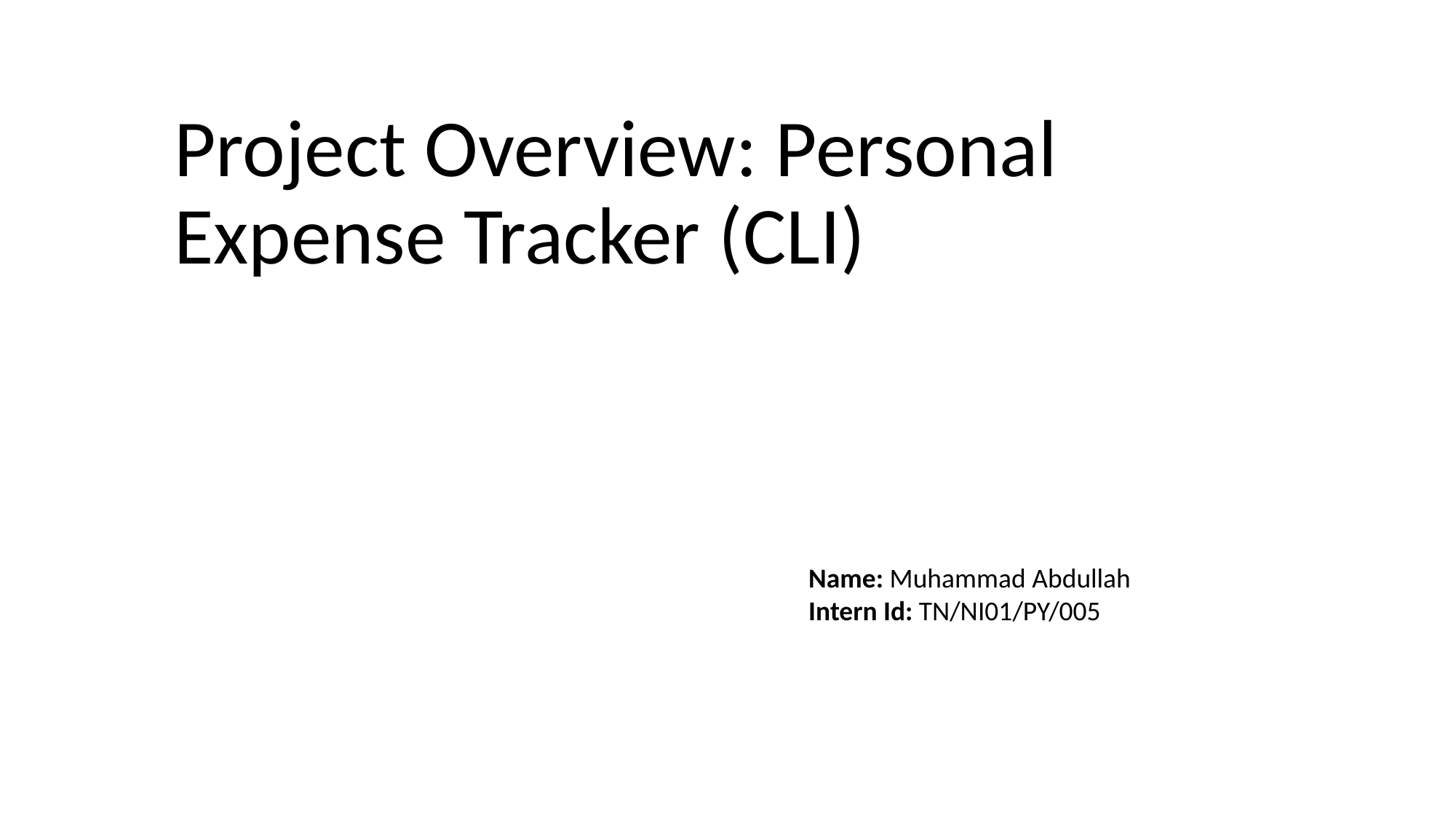

# Project Overview: Personal Expense Tracker (CLI)
Name: Muhammad Abdullah
Intern Id: TN/NI01/PY/005